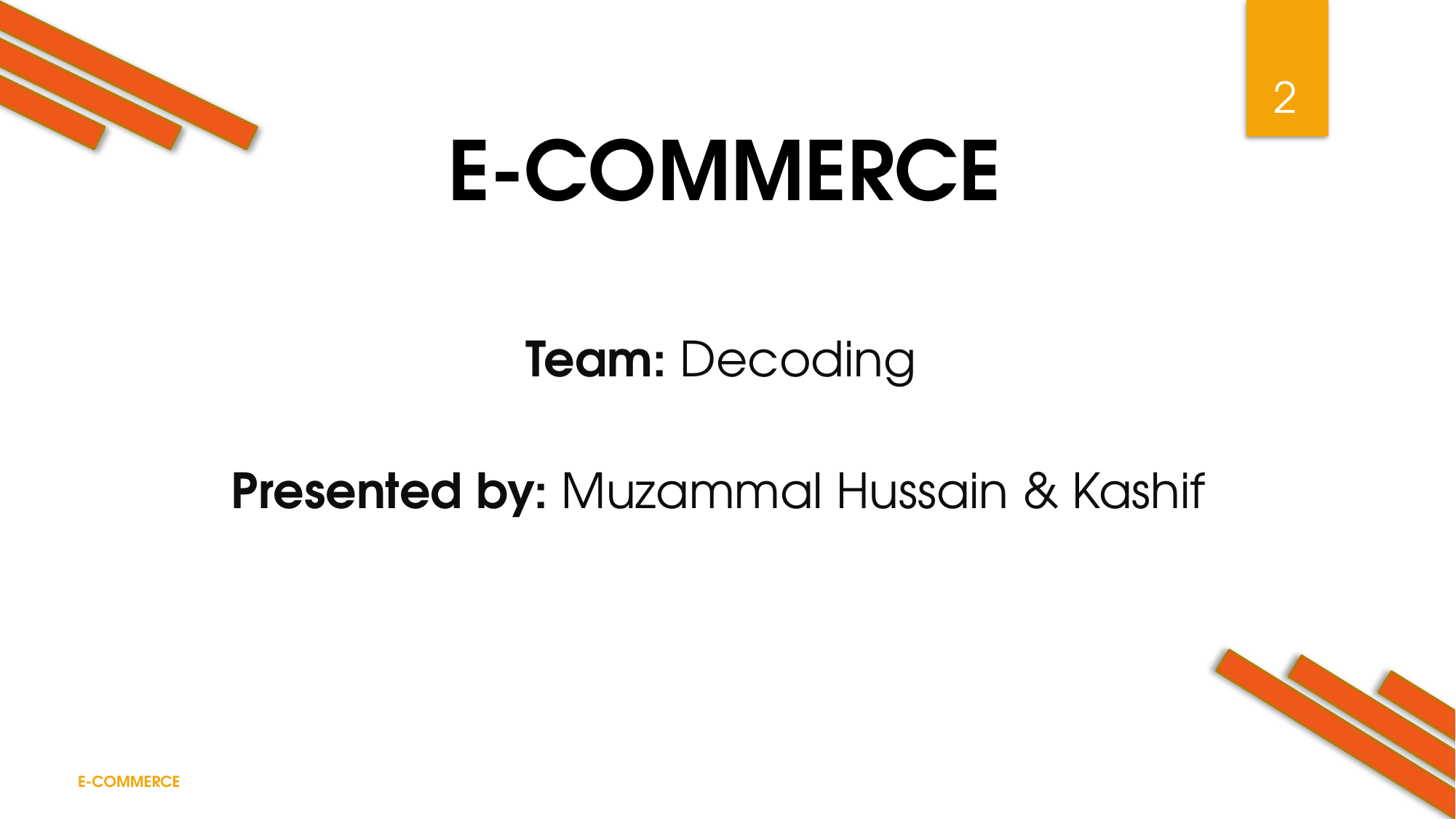

2

E-COMMERCE

Team: Decoding

Presented by: Muzammal Hussain & Kashif

E-COMMERCE